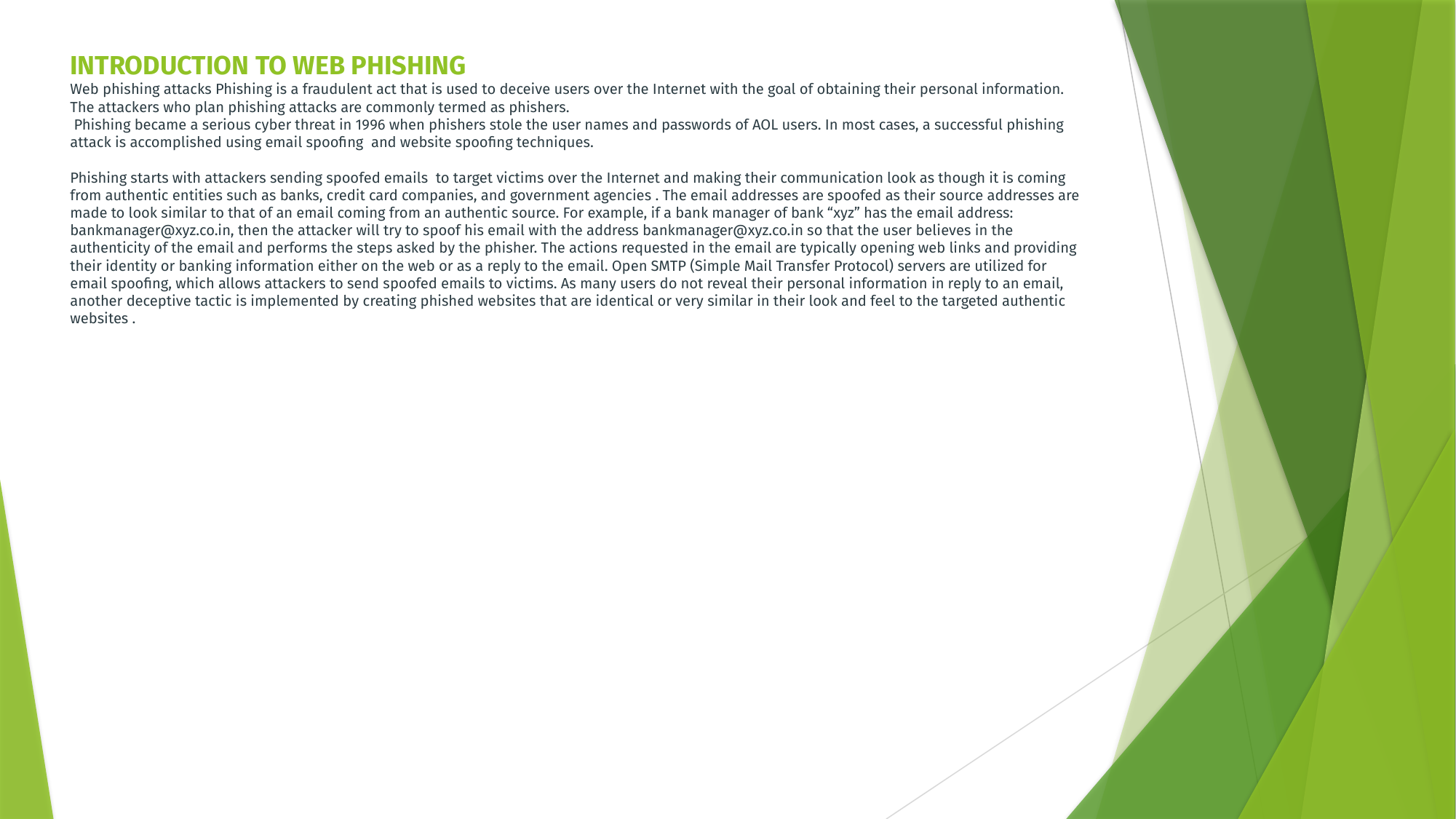

# INTRODUCTION TO WEB PHISHING Web phishing attacks Phishing is a fraudulent act that is used to deceive users over the Internet with the goal of obtaining their personal information. The attackers who plan phishing attacks are commonly termed as phishers. Phishing became a serious cyber threat in 1996 when phishers stole the user names and passwords of AOL users. In most cases, a successful phishing attack is accomplished using email spoofing  and website spoofing techniques. Phishing starts with attackers sending spoofed emails  to target victims over the Internet and making their communication look as though it is coming from authentic entities such as banks, credit card companies, and government agencies . The email addresses are spoofed as their source addresses are made to look similar to that of an email coming from an authentic source. For example, if a bank manager of bank “xyz” has the email address: bankmanager@xyz.co.in, then the attacker will try to spoof his email with the address bankmanager@xyz.co.in so that the user believes in the authenticity of the email and performs the steps asked by the phisher. The actions requested in the email are typically opening web links and providing their identity or banking information either on the web or as a reply to the email. Open SMTP (Simple Mail Transfer Protocol) servers are utilized for email spoofing, which allows attackers to send spoofed emails to victims. As many users do not reveal their personal information in reply to an email, another deceptive tactic is implemented by creating phished websites that are identical or very similar in their look and feel to the targeted authentic websites .